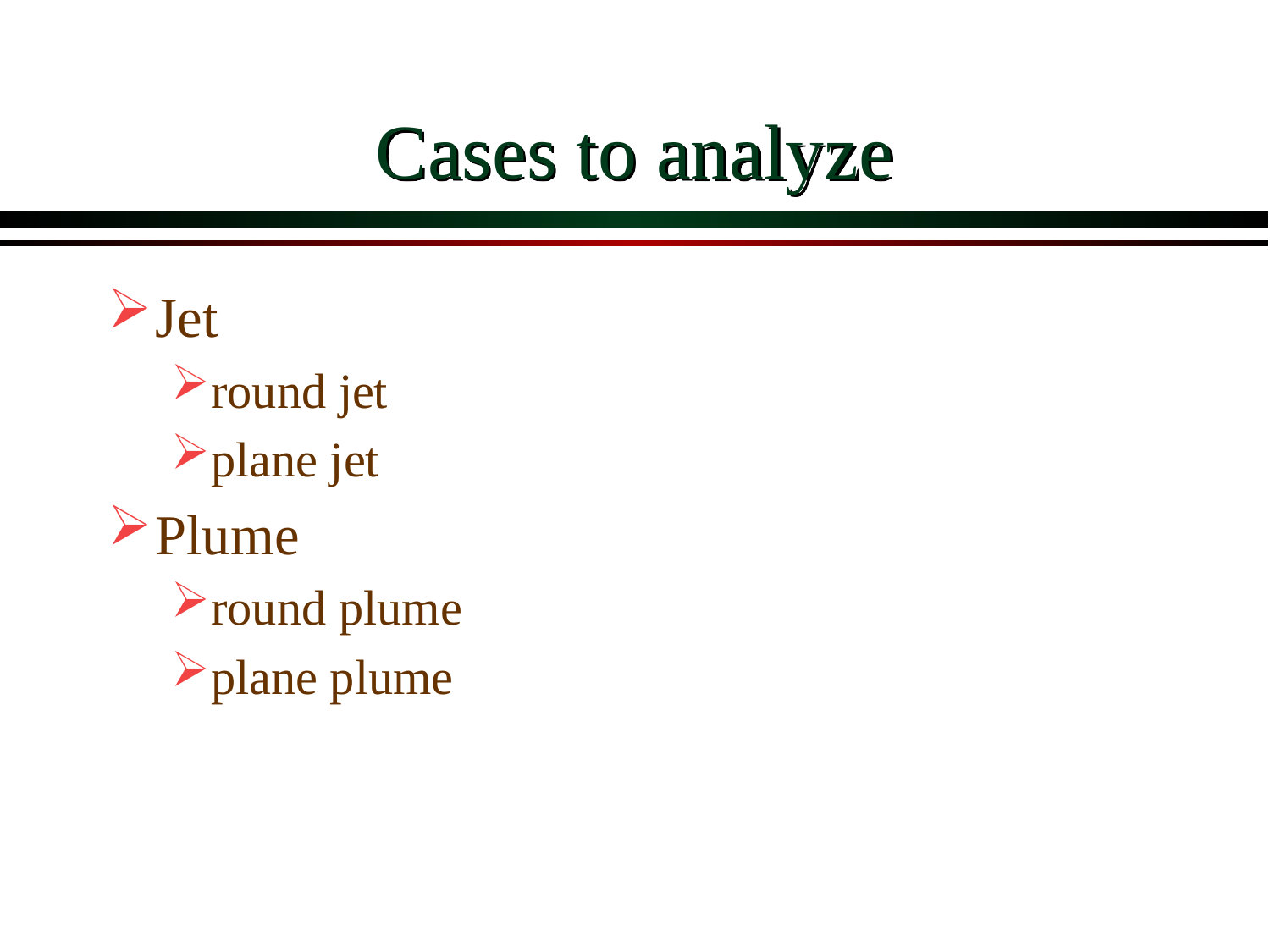

# Cases to analyze
Jet
round jet
plane jet
Plume
round plume
plane plume